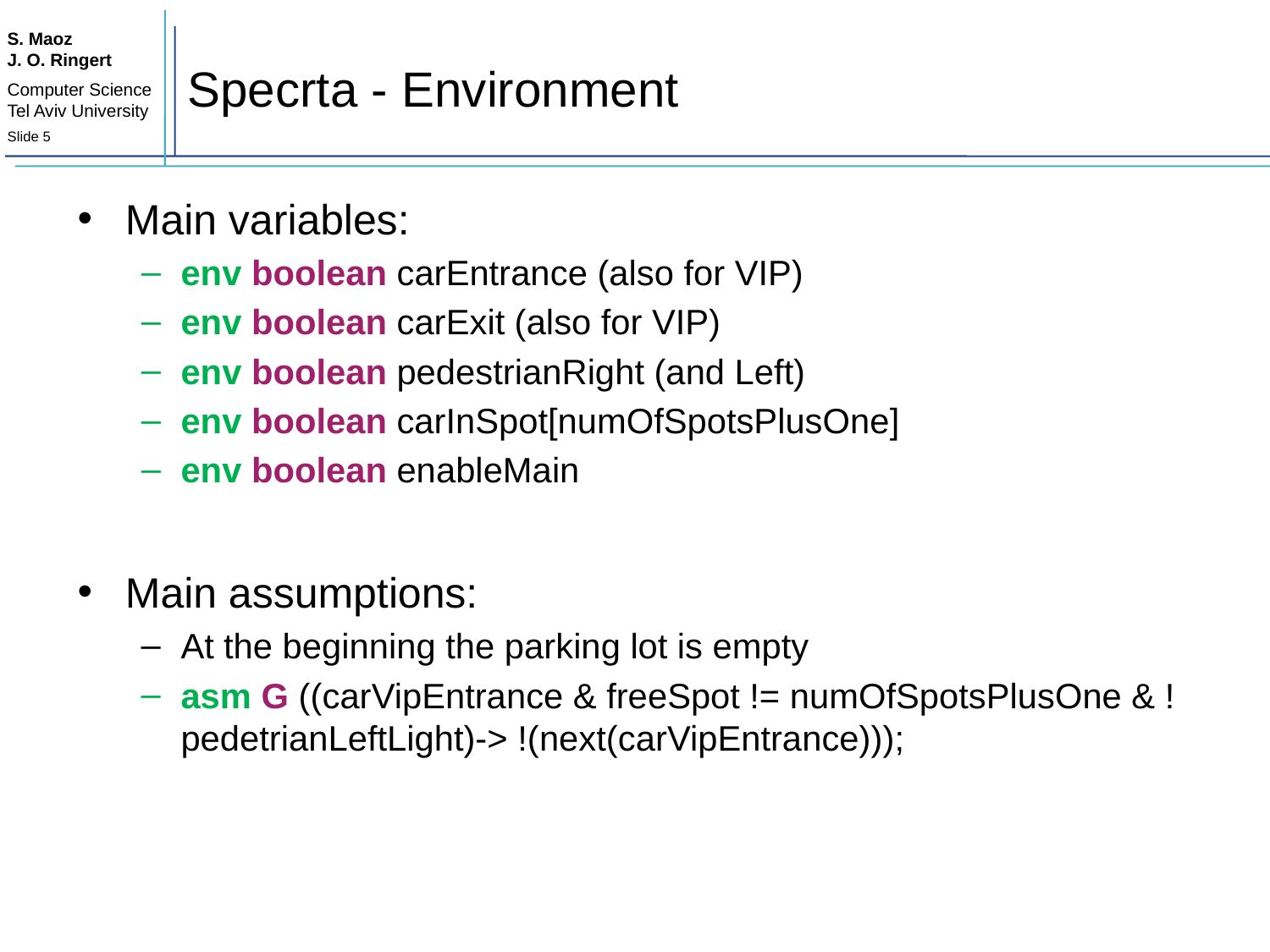

# Specrta - Environment
Main variables:
env boolean carEntrance (also for VIP)
env boolean carExit (also for VIP)
env boolean pedestrianRight (and Left)
env boolean carInSpot[numOfSpotsPlusOne]
env boolean enableMain

Main assumptions:
At the beginning the parking lot is empty
asm G ((carVipEntrance & freeSpot != numOfSpotsPlusOne & !pedetrianLeftLight)-> !(next(carVipEntrance)));